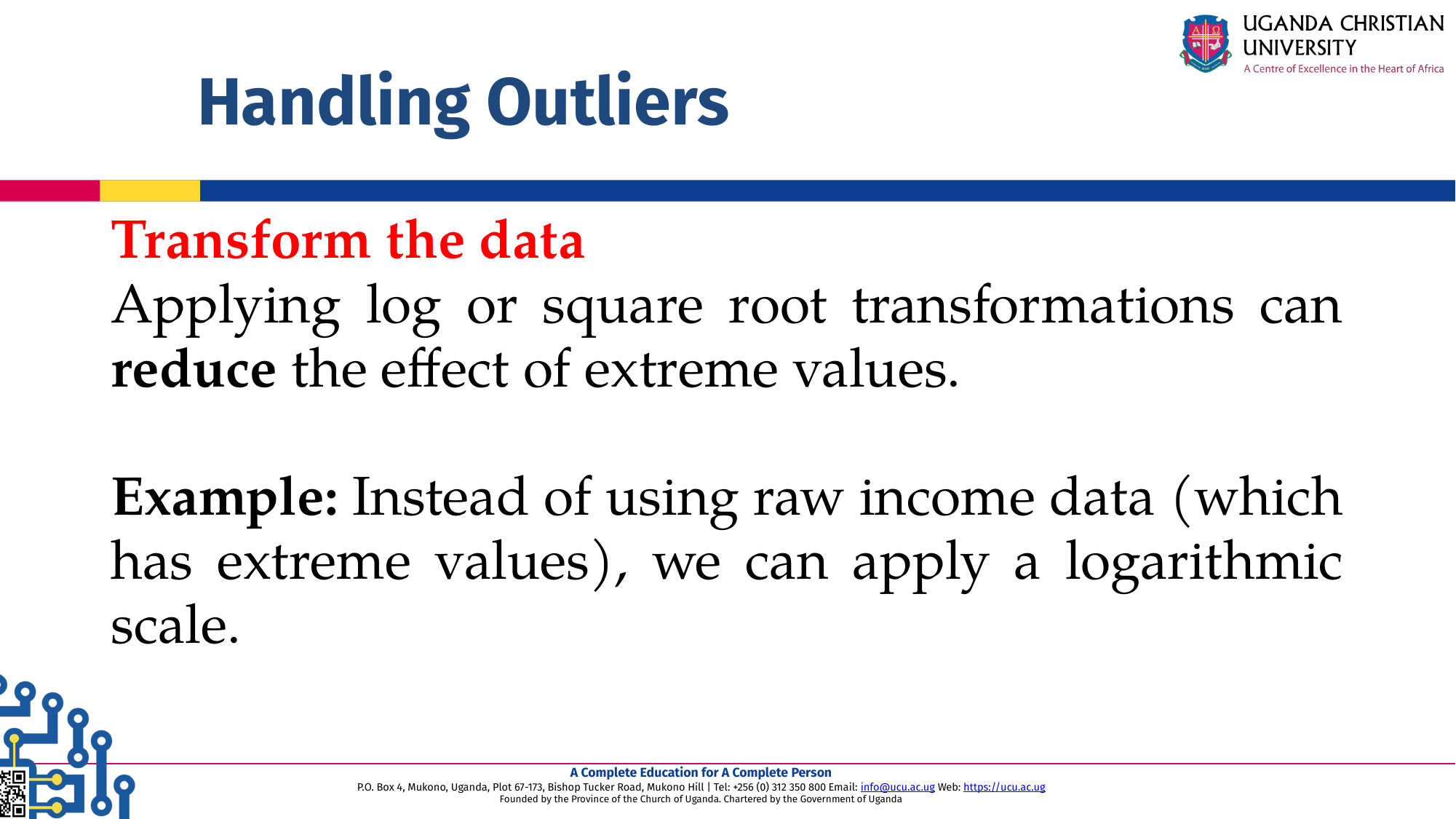

# Handling Outliers
Transform the data
Applying log or square root transformations can reduce the effect of extreme values.

Example: Instead of using raw income data (which has extreme values), we can apply a logarithmic scale.